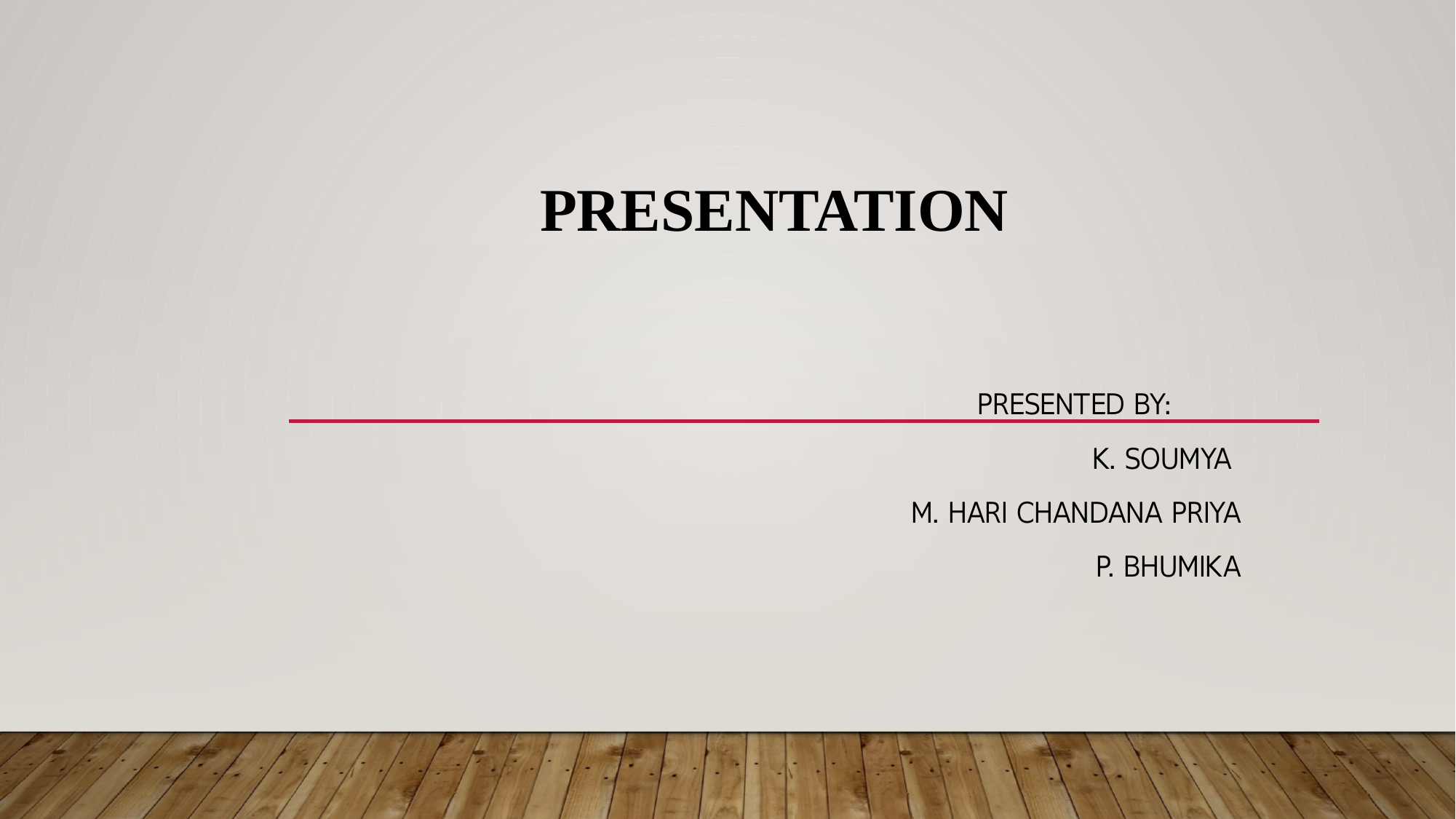

# Presentation
                                                                                    Presented by:
                                                             K. Soumya
M. Hari Chandana Priya
P. Bhumika